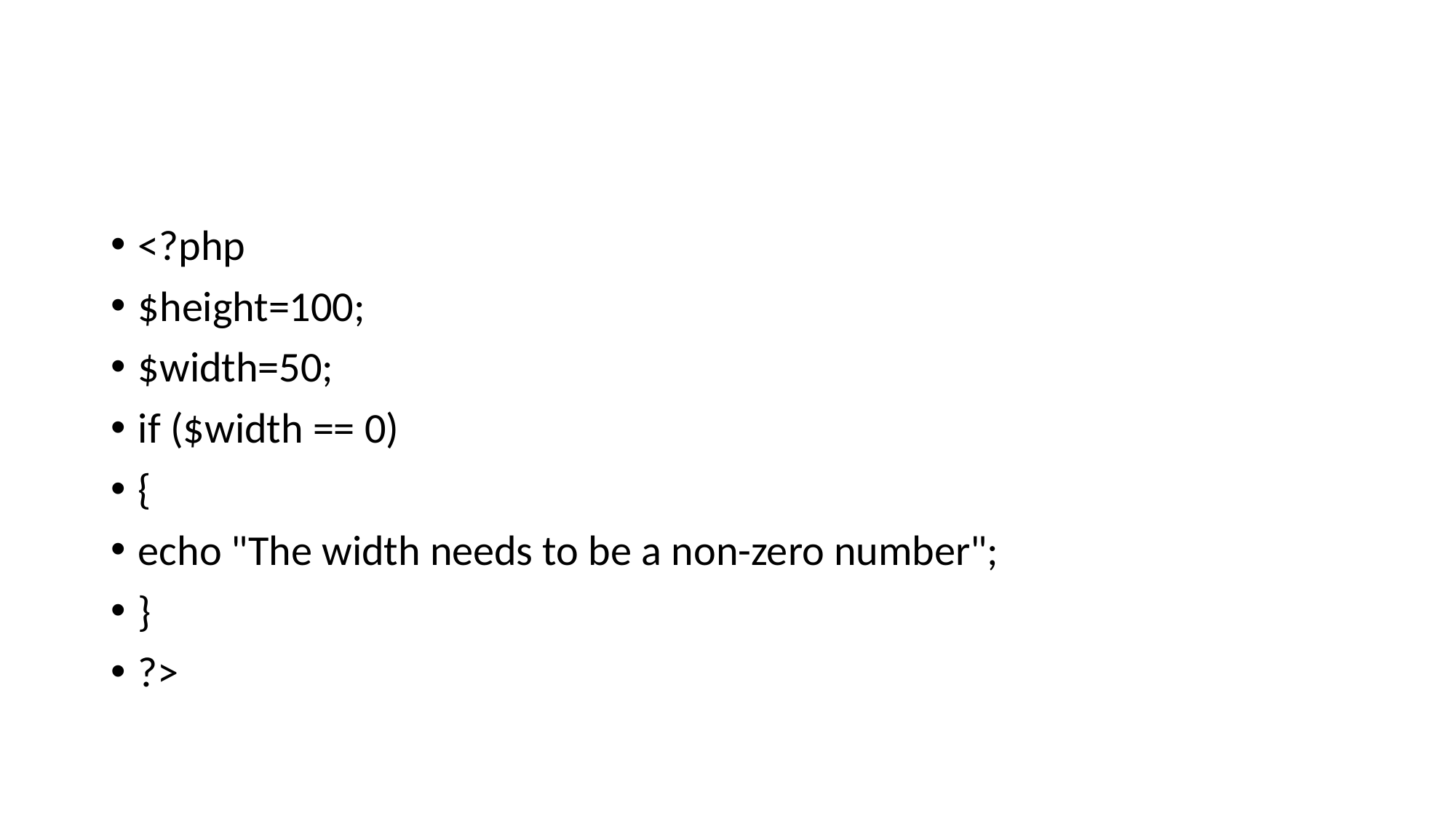

#
<?php
$height=100;
$width=50;
if ($width == 0)
{
echo "The width needs to be a non-zero number";
}
?>